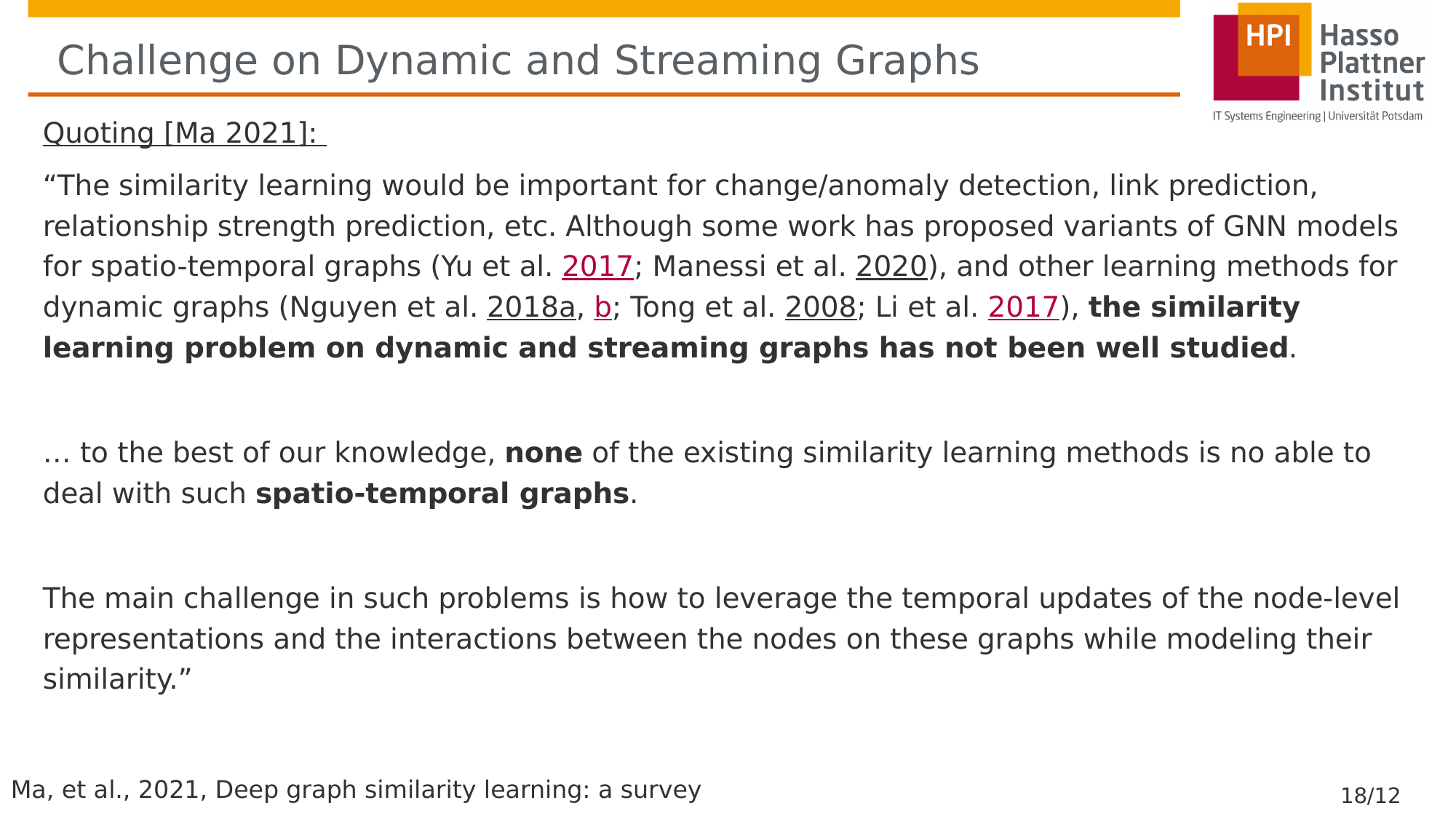

# Challenge on Dynamic and Streaming Graphs
Quoting [Ma 2021]:
“The similarity learning would be important for change/anomaly detection, link prediction, relationship strength prediction, etc. Although some work has proposed variants of GNN models for spatio-temporal graphs (Yu et al. 2017; Manessi et al. 2020), and other learning methods for dynamic graphs (Nguyen et al. 2018a, b; Tong et al. 2008; Li et al. 2017), the similarity learning problem on dynamic and streaming graphs has not been well studied.

… to the best of our knowledge, none of the existing similarity learning methods is no able to deal with such spatio-temporal graphs.

The main challenge in such problems is how to leverage the temporal updates of the node-level representations and the interactions between the nodes on these graphs while modeling their similarity.”
Ma, et al., 2021, Deep graph similarity learning: a survey